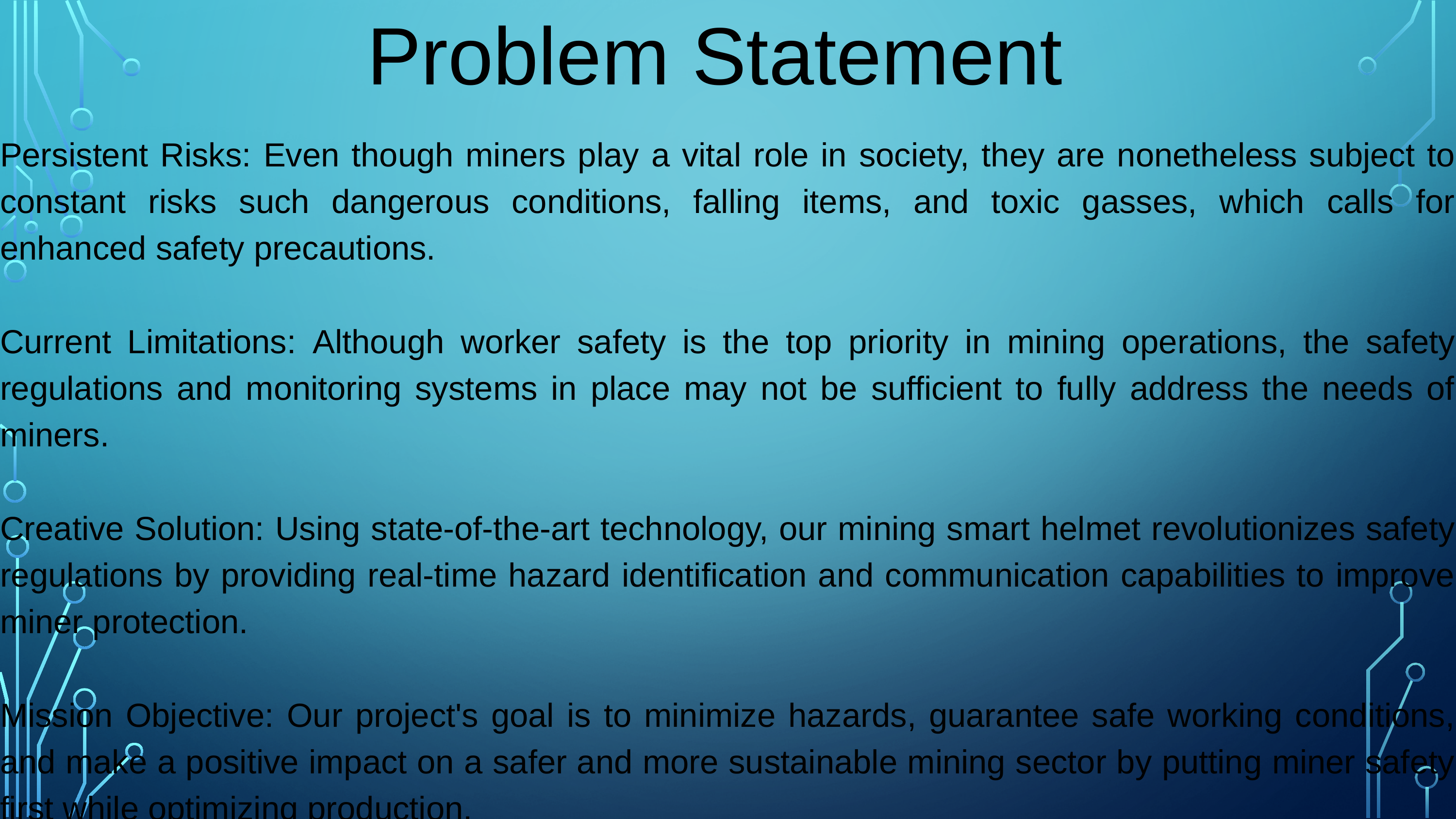

Problem Statement
Persistent Risks: Even though miners play a vital role in society, they are nonetheless subject to constant risks such dangerous conditions, falling items, and toxic gasses, which calls for enhanced safety precautions.

Current Limitations: Although worker safety is the top priority in mining operations, the safety regulations and monitoring systems in place may not be sufficient to fully address the needs of miners.

Creative Solution: Using state-of-the-art technology, our mining smart helmet revolutionizes safety regulations by providing real-time hazard identification and communication capabilities to improve miner protection.

Mission Objective: Our project's goal is to minimize hazards, guarantee safe working conditions, and make a positive impact on a safer and more sustainable mining sector by putting miner safety first while optimizing production.